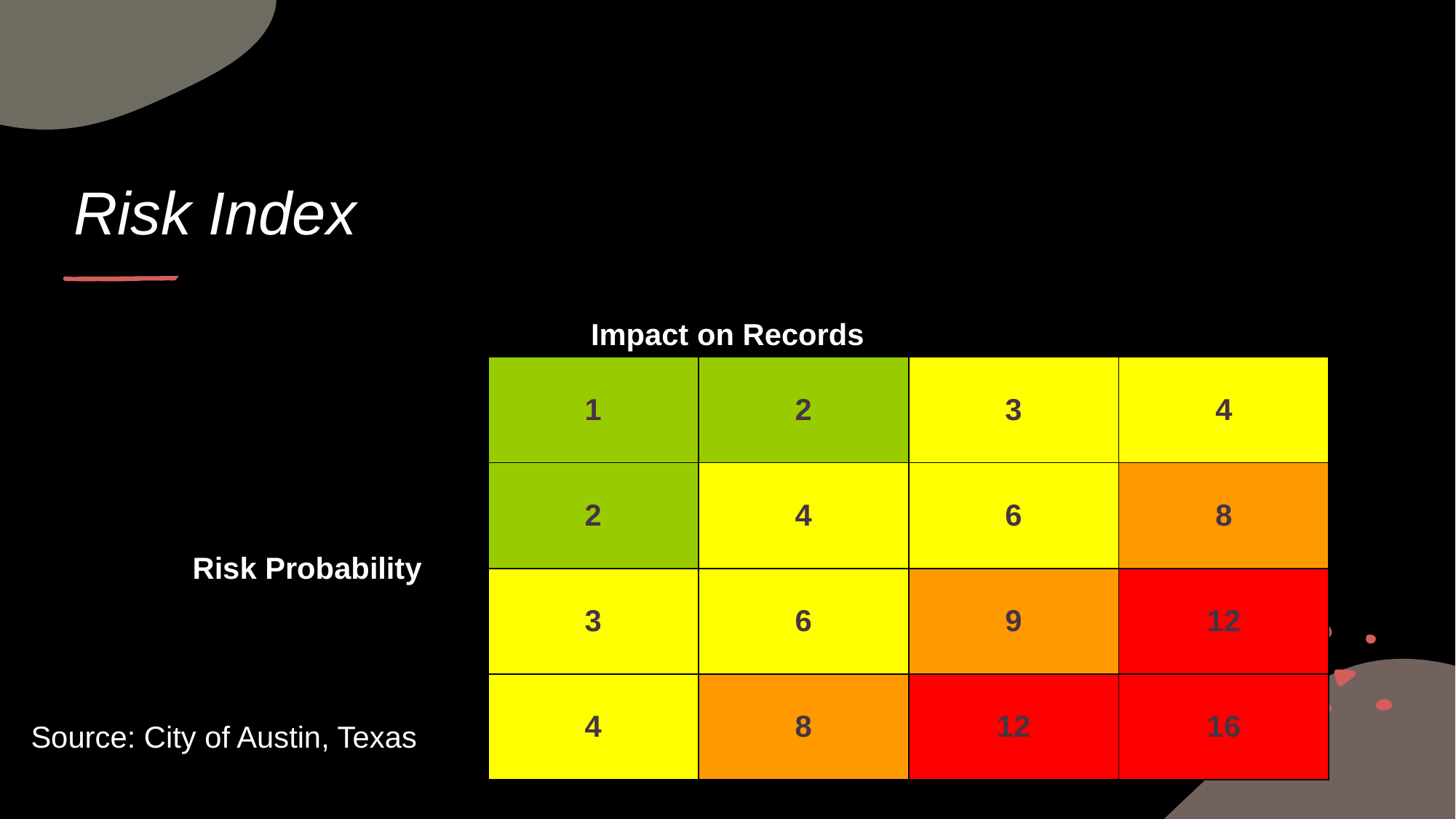

# Risk Index
| Impact on Records |  |  |  |  |
| --- | --- | --- | --- | --- |
| Risk Probability | 1 | 2 | 3 | 4 |
|  | 2 | 4 | 6 | 8 |
|  | 3 | 6 | 9 | 12 |
|  | 4 | 8 | 12 | 16 |
Source: City of Austin, Texas